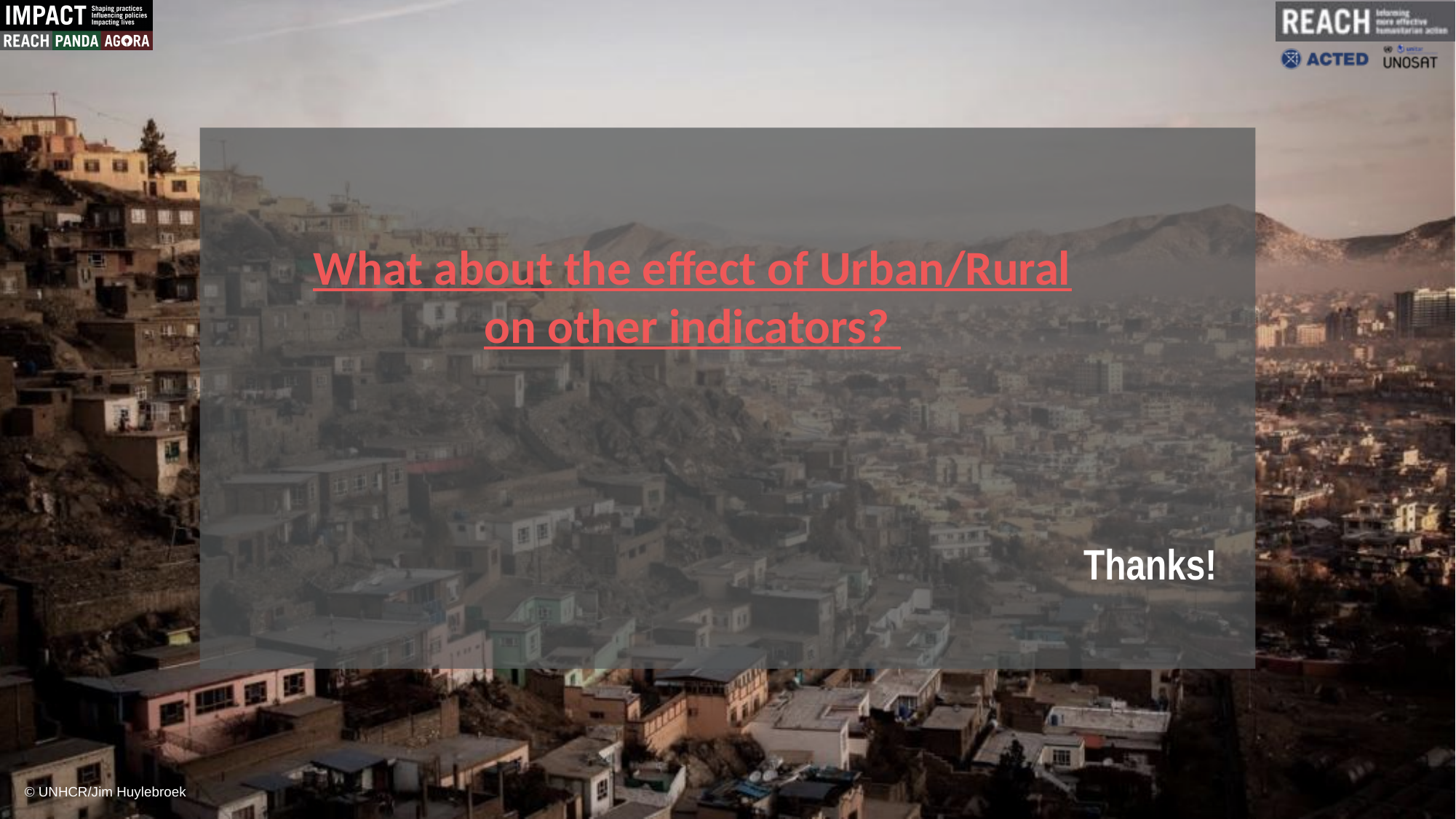

What about the effect of Urban/Rural on other indicators?
Thanks!